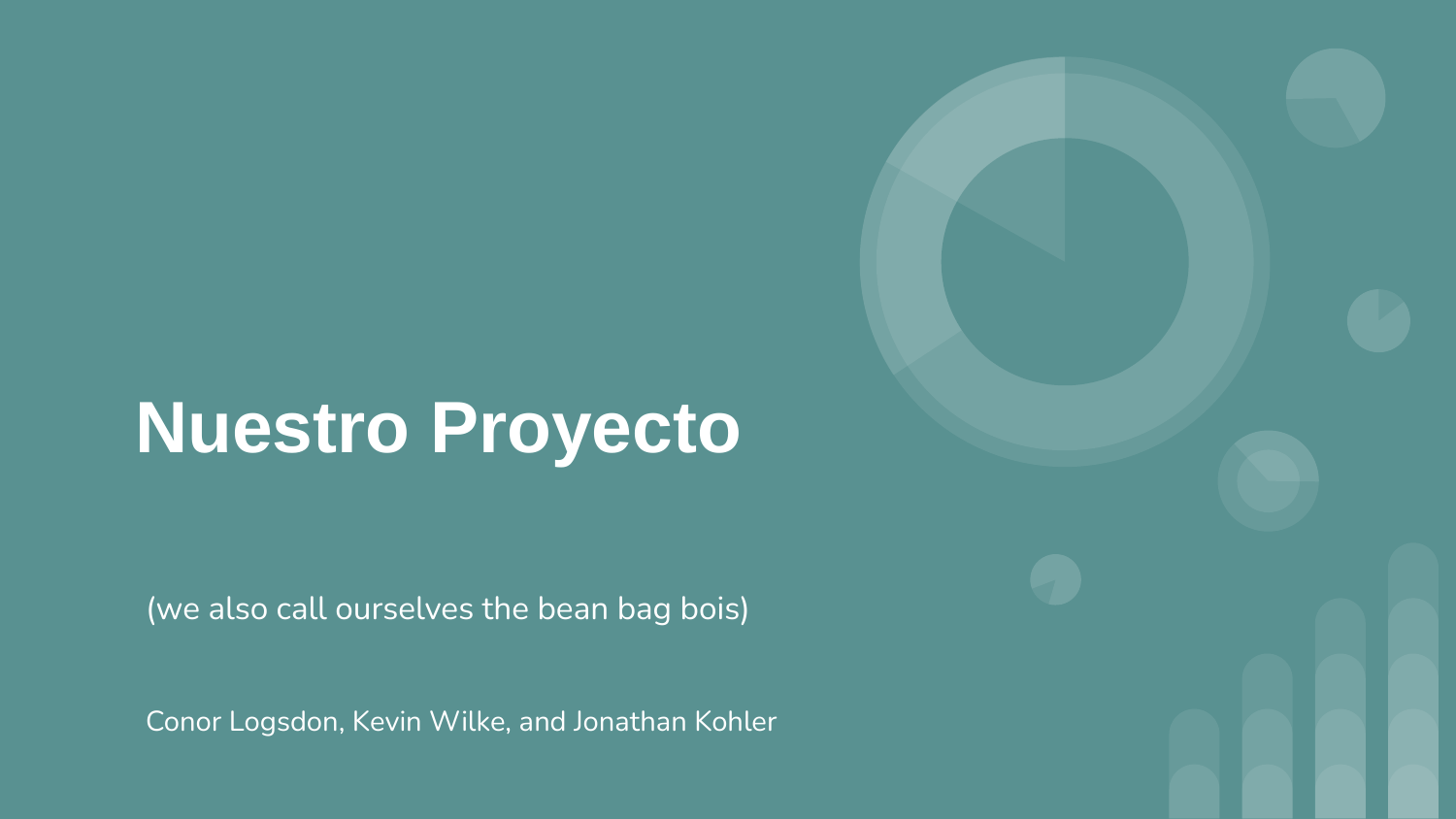

# Nuestro Proyecto
(we also call ourselves the bean bag bois)

Conor Logsdon, Kevin Wilke, and Jonathan Kohler